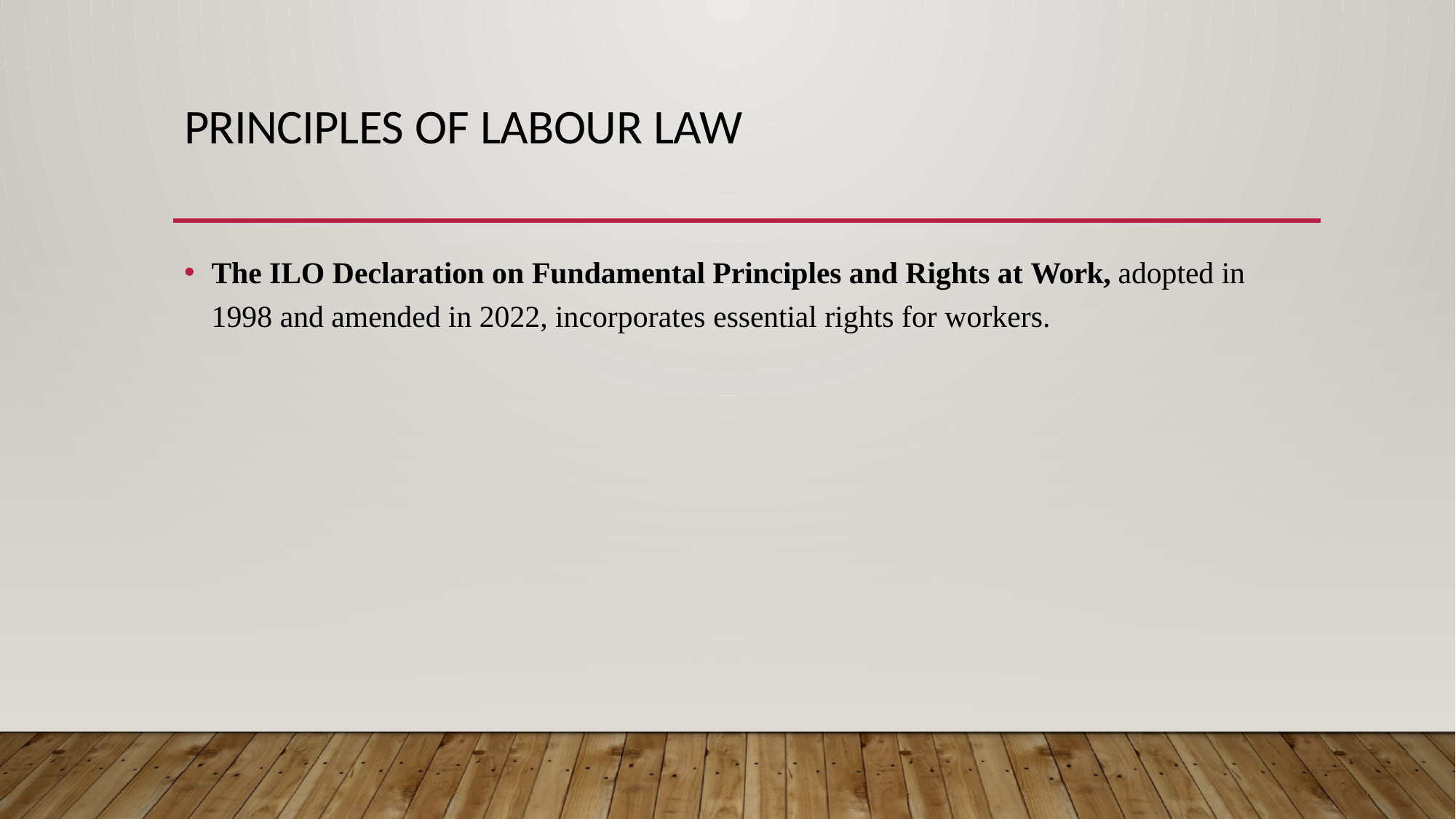

# Principles of Labour Law
The ILO Declaration on Fundamental Principles and Rights at Work, adopted in  1998 and amended in 2022, incorporates essential rights for workers.